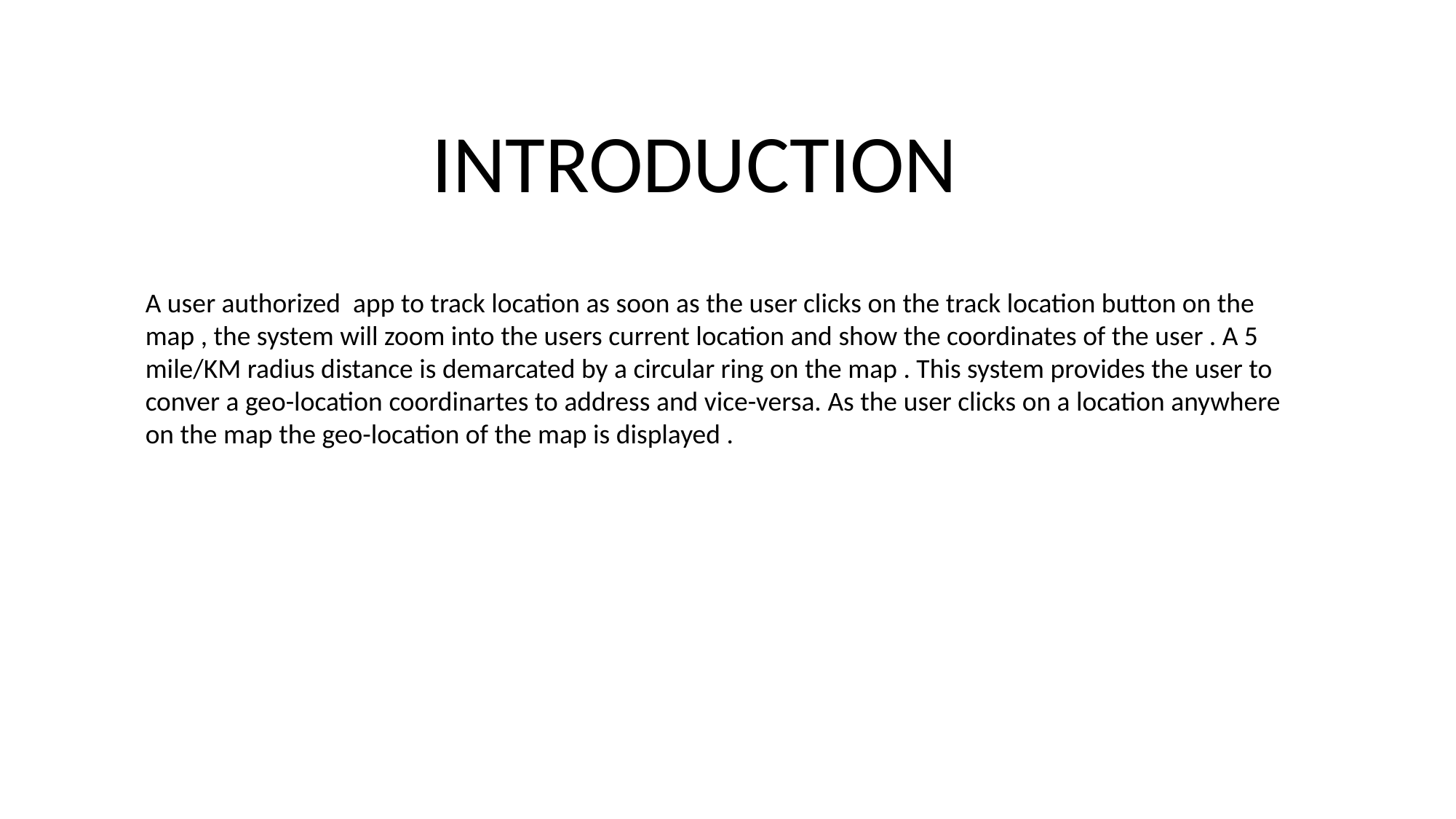

INTRODUCTION
A user authorized  app to track location as soon as the user clicks on the track location button on the map , the system will zoom into the users current location and show the coordinates of the user . A 5 mile/KM radius distance is demarcated by a circular ring on the map . This system provides the user to conver a geo-location coordinartes to address and vice-versa. As the user clicks on a location anywhere on the map the geo-location of the map is displayed .